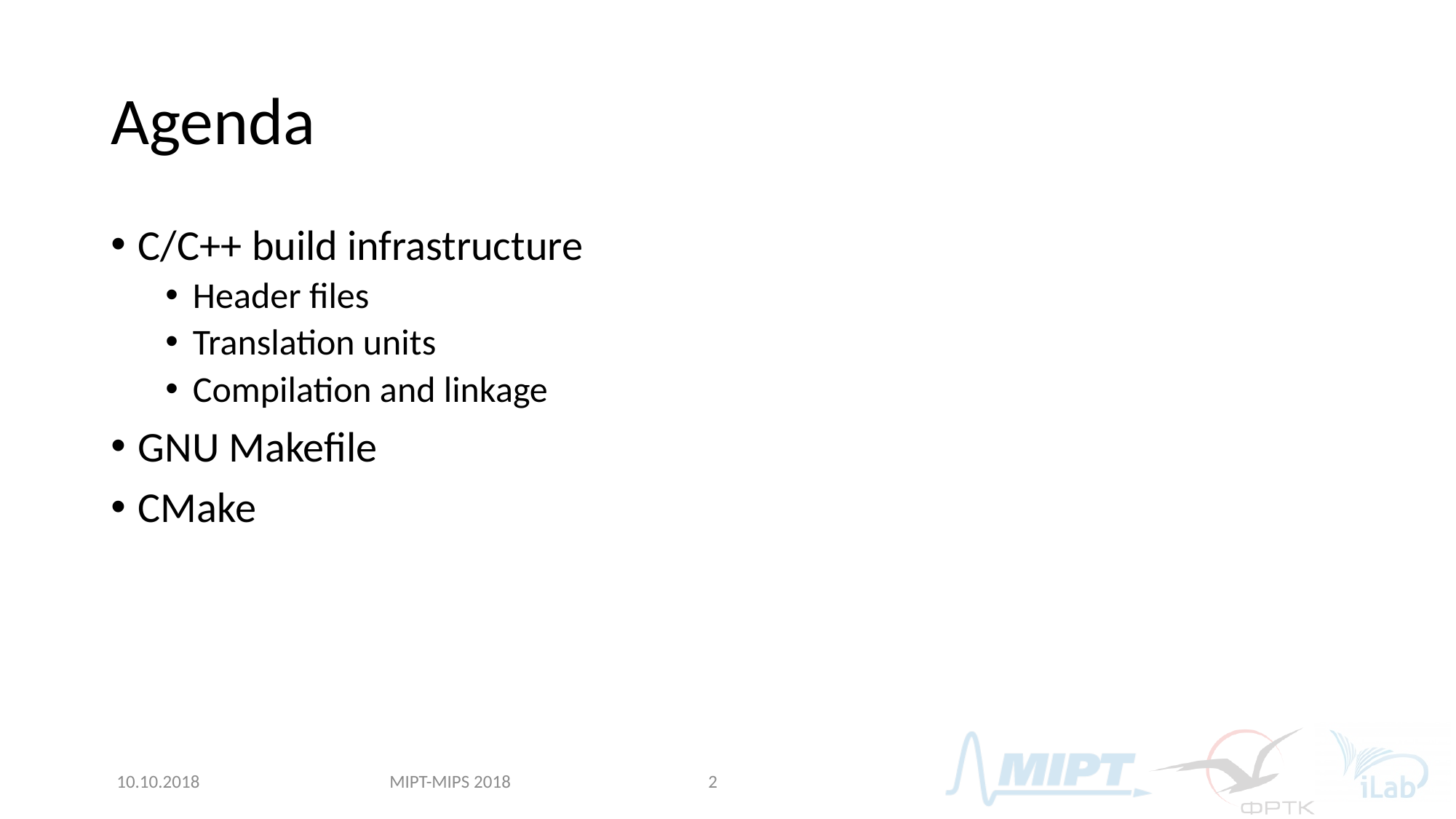

# Agenda
C/C++ build infrastructure
Header files
Translation units
Compilation and linkage
GNU Makefile
CMake
MIPT-MIPS 2018
10.10.2018
2